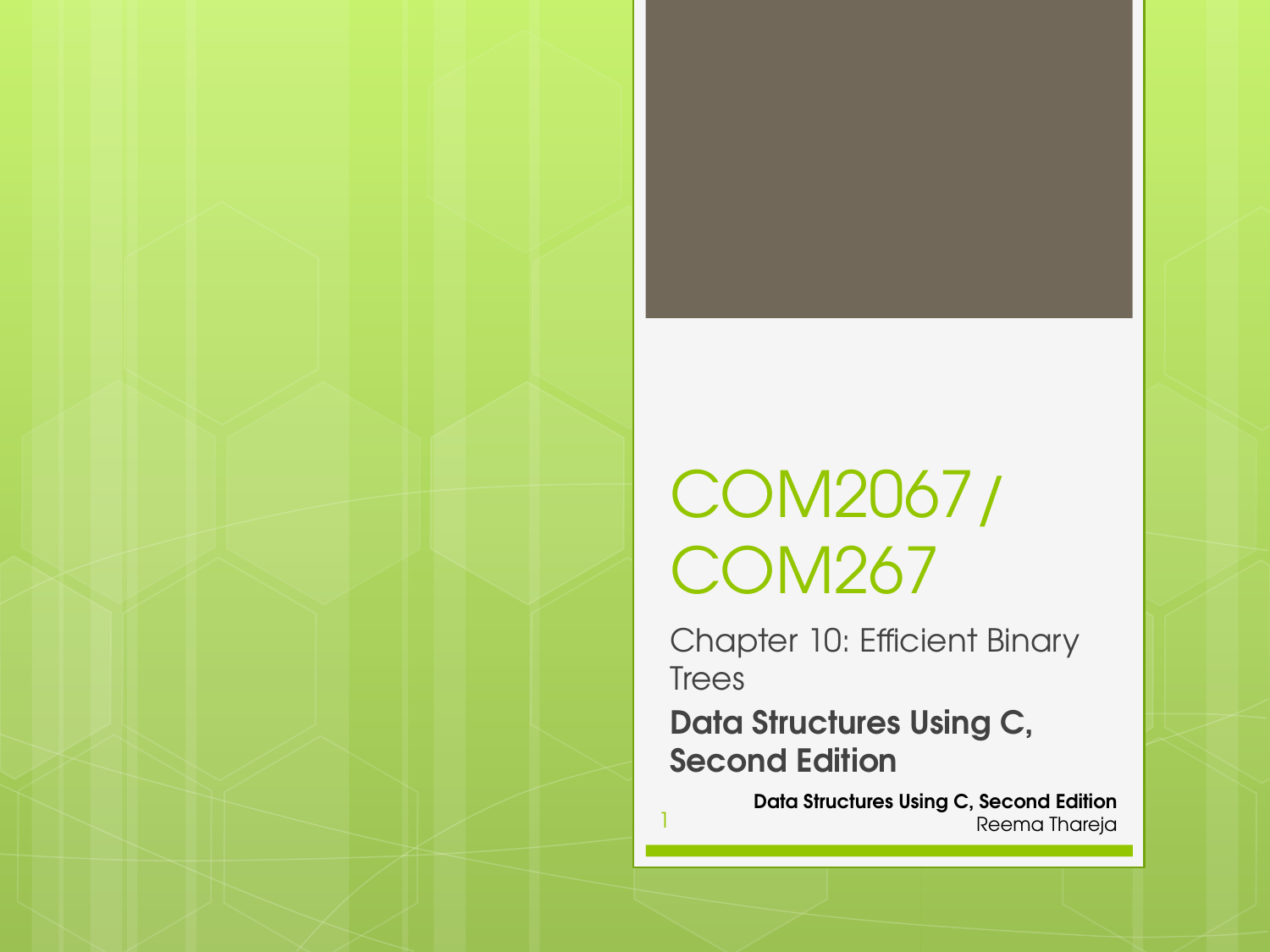

# COM2067/ COM267
Chapter 10: Efficient Binary Trees
Data Structures Using C, Second Edition
Data Structures Using C, Second Edition
Reema Thareja

1